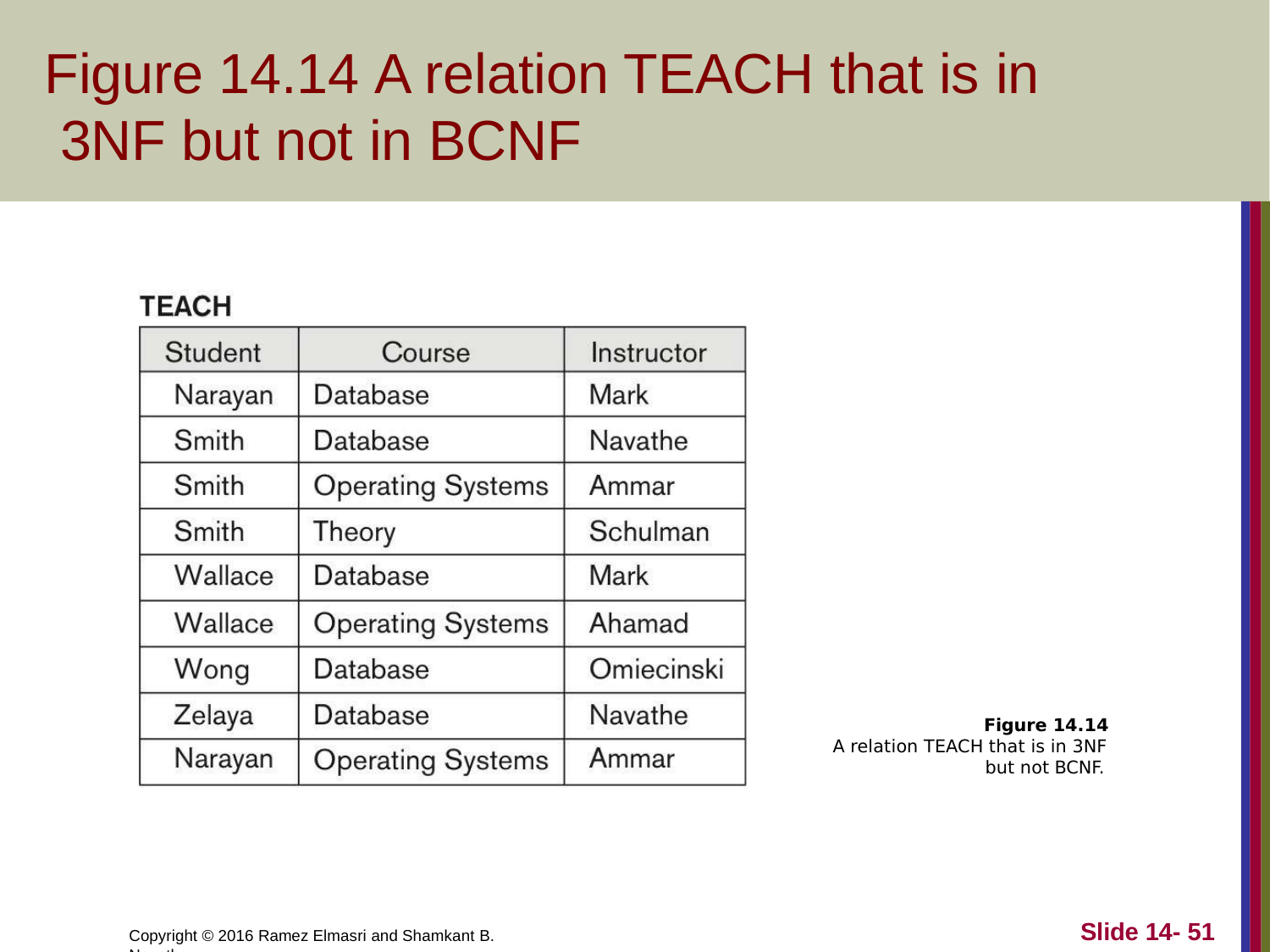

# Figure 14.14 A relation TEACH that is in  3NF but not in BCNF

Figure 14.14
A relation TEACH that is in 3NF
but not BCNF.
Slide 14- 51
Copyright © 2016 Ramez Elmasri and Shamkant B. Navathe